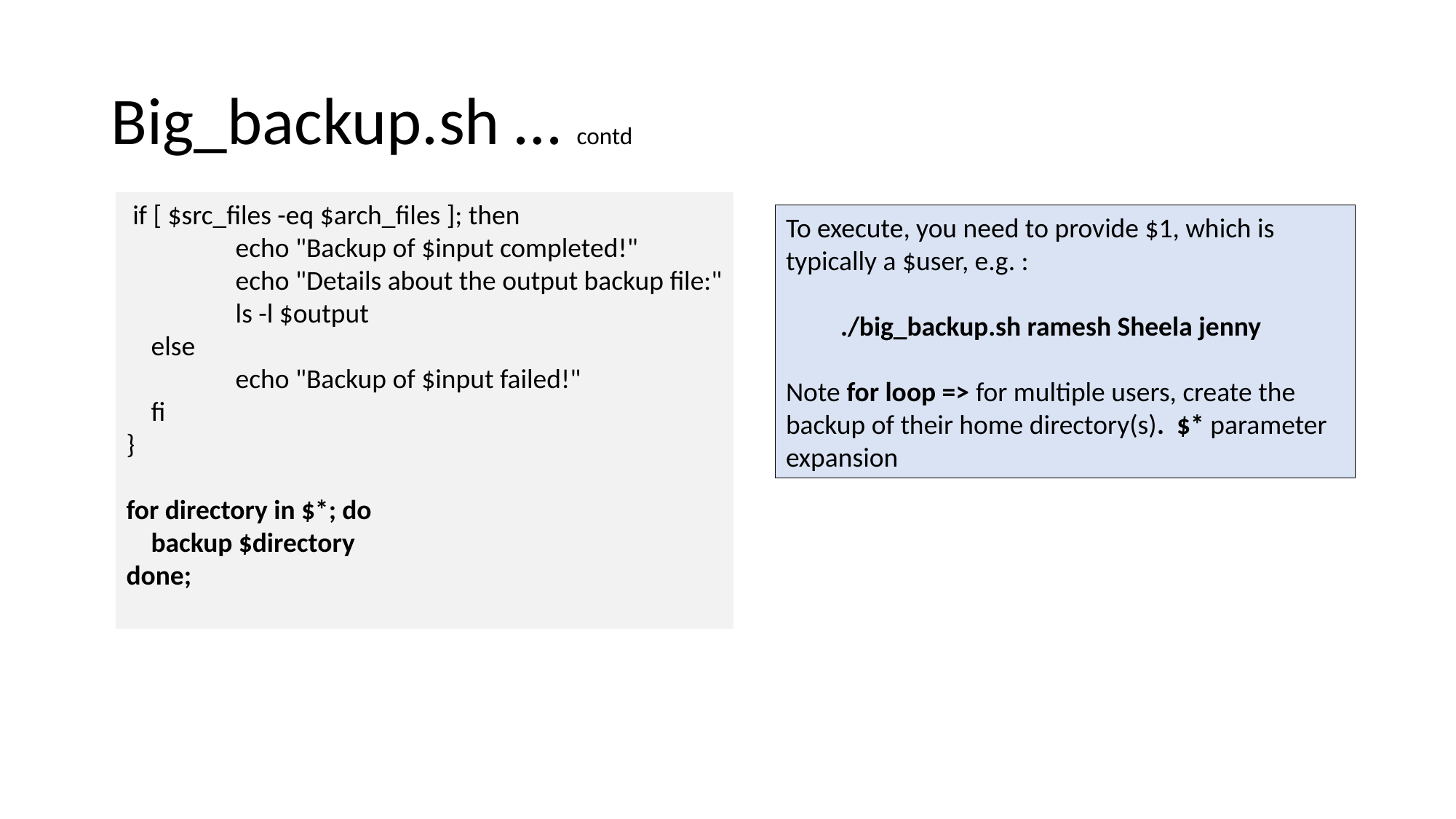

# Big_backup.sh … contd
 if [ $src_files -eq $arch_files ]; then
    	echo "Backup of $input completed!"
    	echo "Details about the output backup file:"
    	ls -l $output
    else
    	echo "Backup of $input failed!"
    fi
}

for directory in $*; do
    backup $directory
done;

To execute, you need to provide $1, which is typically a $user, e.g. :

./big_backup.sh ramesh Sheela jenny

Note for loop => for multiple users, create the backup of their home directory(s).  $* parameter expansion